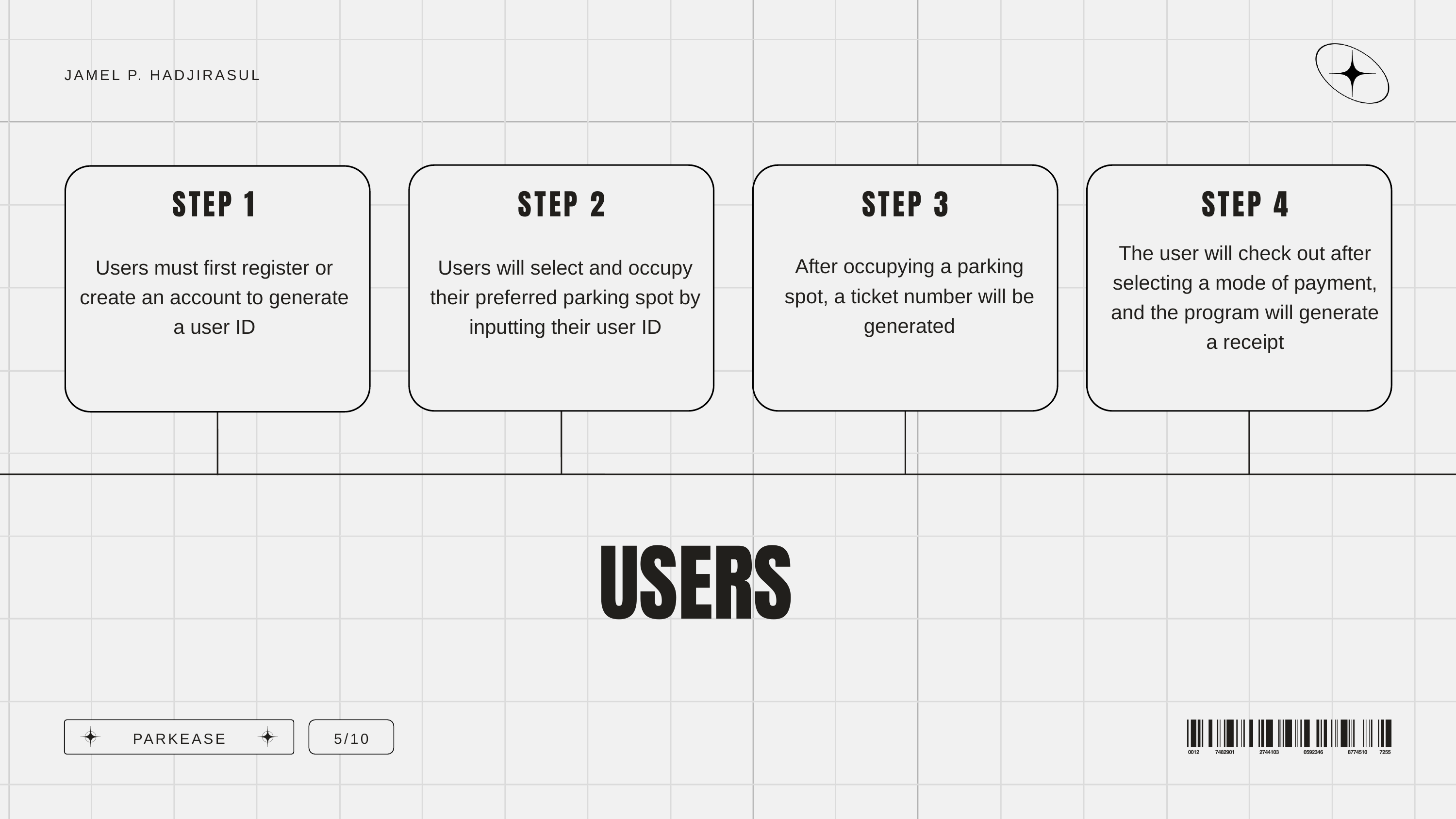

JAMEL P. HADJIRASUL

STEP 1
STEP 2
STEP 3

STEP 4
The user will check out after selecting a mode of payment, and the program will generate a receipt
After occupying a parking spot, a ticket number will be generated
Users must first register or create an account to generate a user ID
Users will select and occupy their preferred parking spot by inputting their user ID

USERS

PARKEASE

5/10